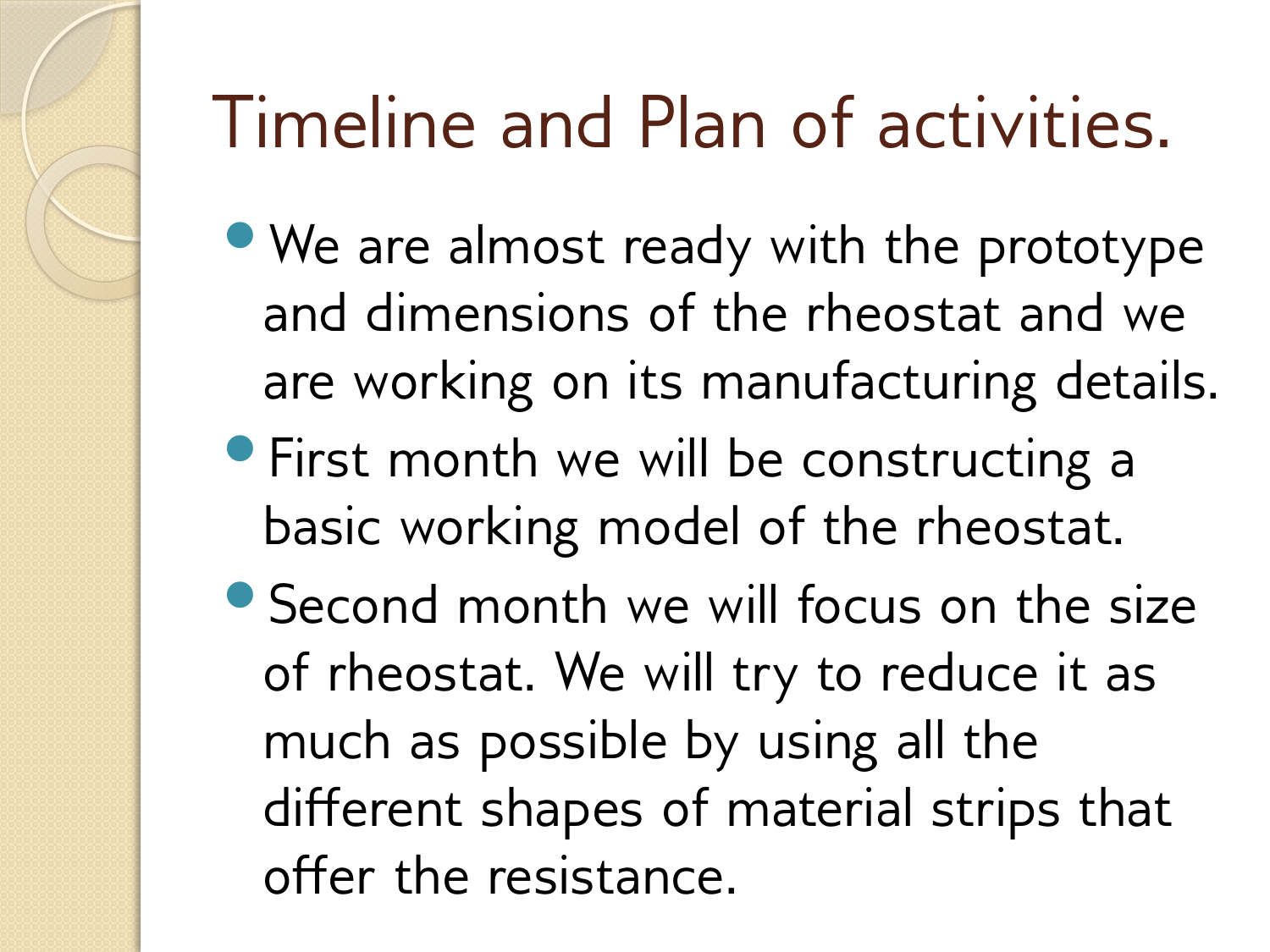

# Timeline and Plan of activities.
We are almost ready with the prototype and dimensions of the rheostat and we are working on its manufacturing details.
First month we will be constructing a basic working model of the rheostat.
Second month we will focus on the size of rheostat. We will try to reduce it as much as possible by using all the different shapes of material strips that offer the resistance.